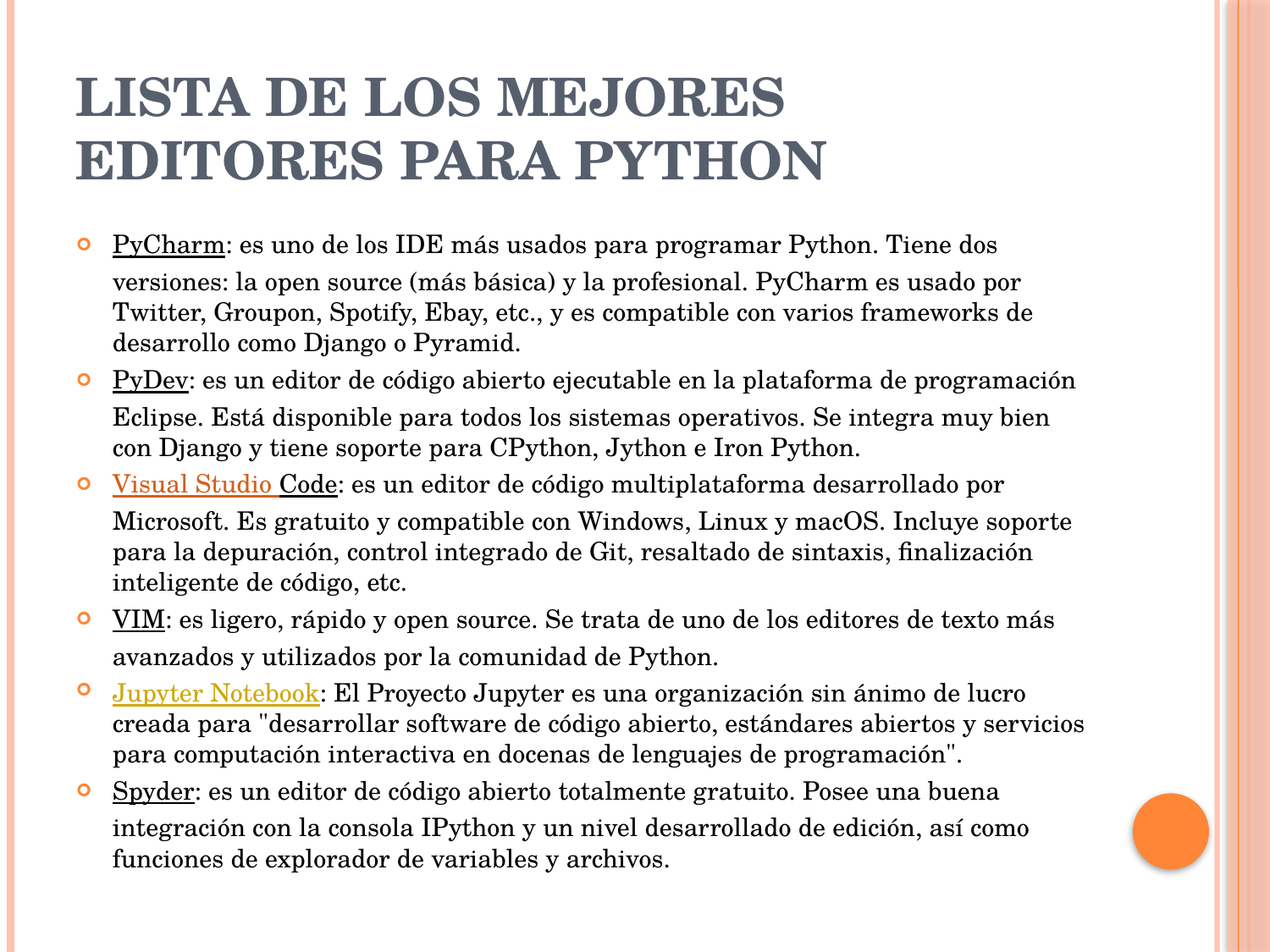

# Lista de los mejores editores para Python
PyCharm: es uno de los IDE más usados para programar Python. Tiene dos versiones: la open source (más básica) y la profesional. PyCharm es usado por Twitter, Groupon, Spotify, Ebay, etc., y es compatible con varios frameworks de desarrollo como Django o Pyramid.
PyDev: es un editor de código abierto ejecutable en la plataforma de programación Eclipse. Está disponible para todos los sistemas operativos. Se integra muy bien con Django y tiene soporte para CPython, Jython e Iron Python.
Visual Studio Code: es un editor de código multiplataforma desarrollado por Microsoft. Es gratuito y compatible con Windows, Linux y macOS. Incluye soporte para la depuración, control integrado de Git, resaltado de sintaxis, finalización inteligente de código, etc.
VIM: es ligero, rápido y open source. Se trata de uno de los editores de texto más avanzados y utilizados por la comunidad de Python.
Jupyter Notebook: El Proyecto Jupyter es una organización sin ánimo de lucro creada para "desarrollar software de código abierto, estándares abiertos y servicios para computación interactiva en docenas de lenguajes de programación".
Spyder: es un editor de código abierto totalmente gratuito. Posee una buena integración con la consola IPython y un nivel desarrollado de edición, así como funciones de explorador de variables y archivos.